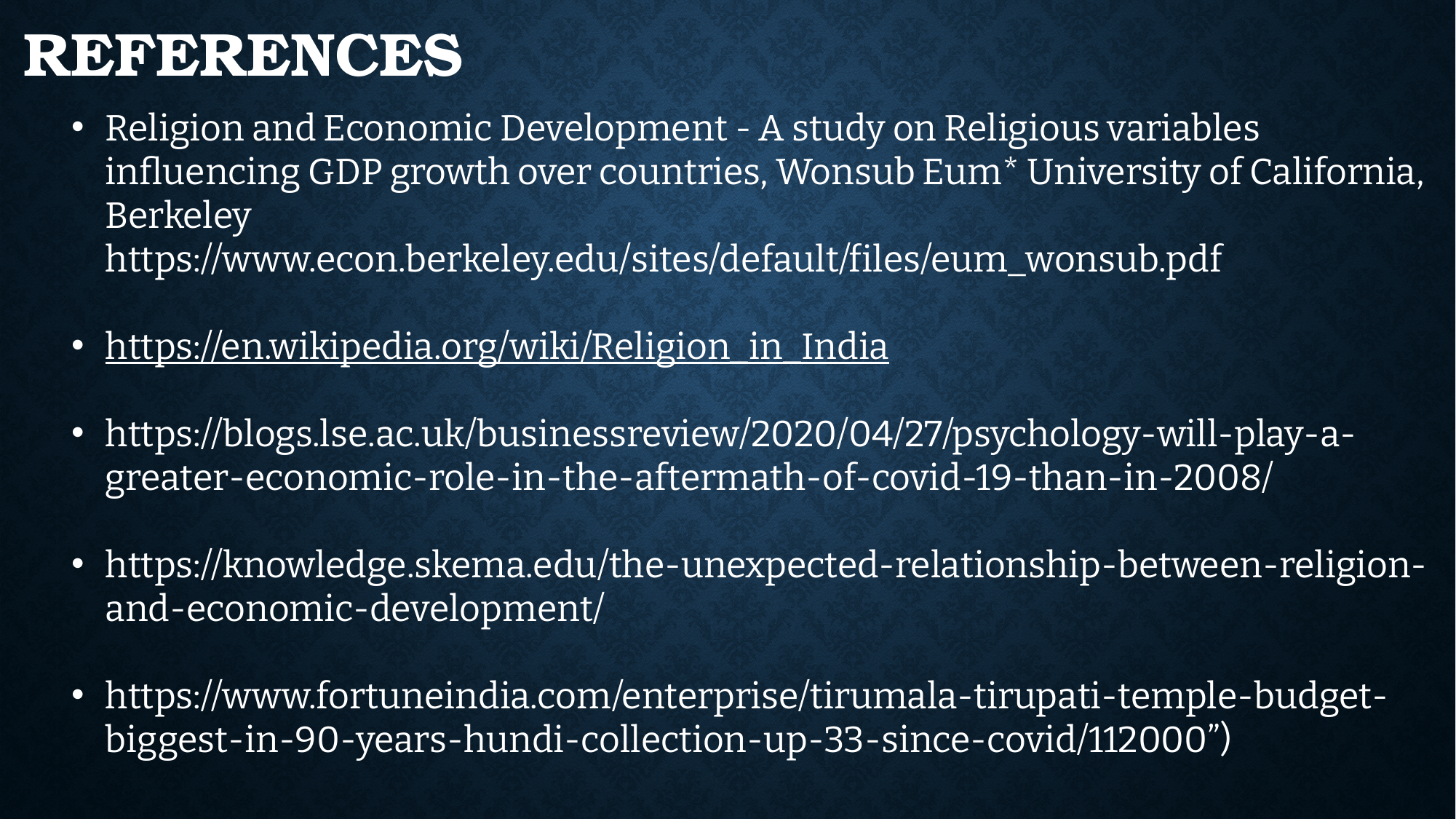

# References

Religion and Economic Development - A study on Religious variables influencing GDP growth over countries, Wonsub Eum* University of California, Berkeley
https://www.econ.berkeley.edu/sites/default/files/eum_wonsub.pdf

https://en.wikipedia.org/wiki/Religion_in_India
https://blogs.lse.ac.uk/businessreview/2020/04/27/psychology-will-play-a-greater-economic-role-in-the-aftermath-of-covid-19-than-in-2008/

https://knowledge.skema.edu/the-unexpected-relationship-between-religion-and-economic-development/

https://www.fortuneindia.com/enterprise/tirumala-tirupati-temple-budget-biggest-in-90-years-hundi-collection-up-33-since-covid/112000”)